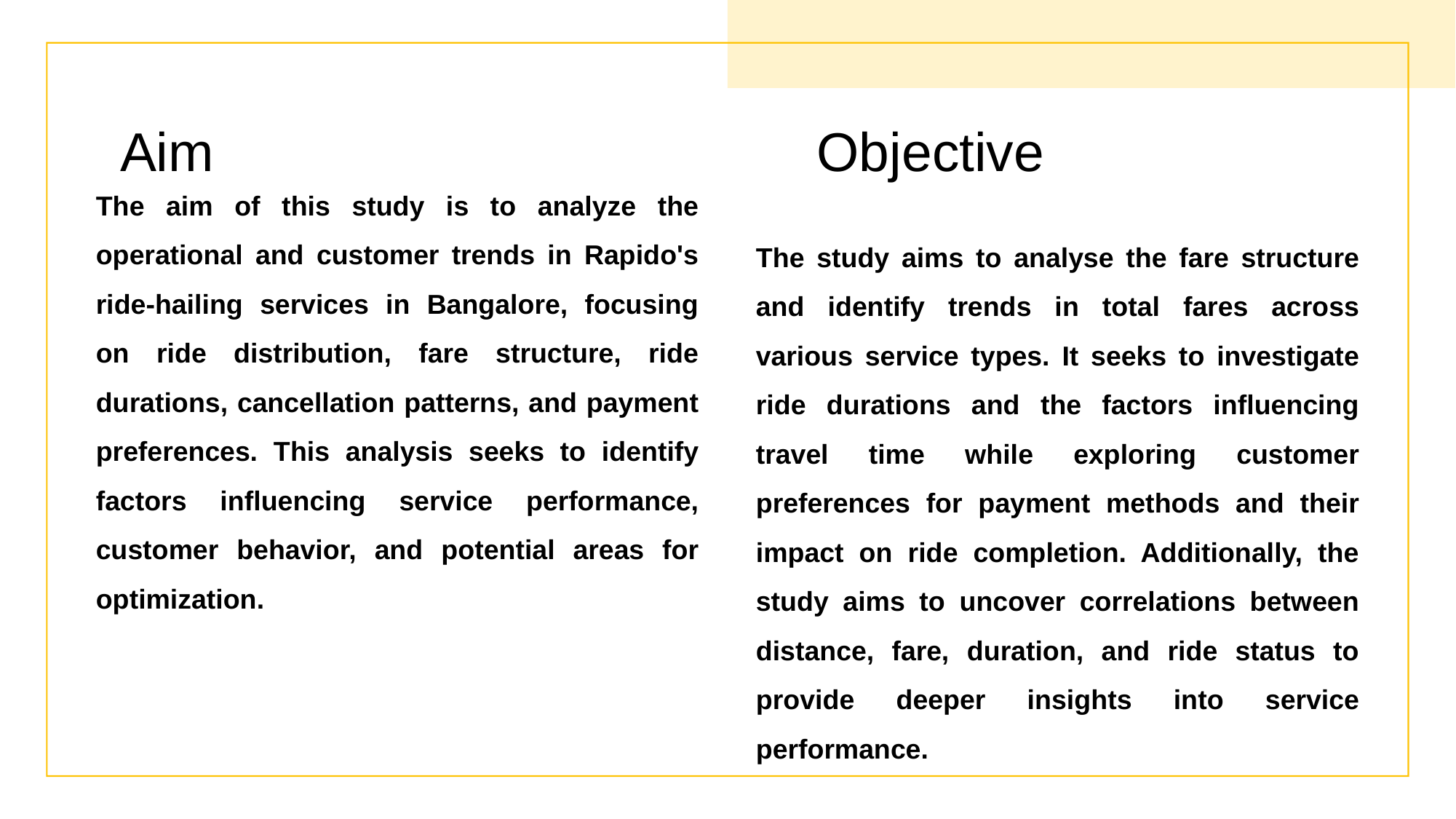

# Aim                                        Objective
The aim of this study is to analyze the operational and customer trends in Rapido's ride-hailing services in Bangalore, focusing on ride distribution, fare structure, ride durations, cancellation patterns, and payment preferences. This analysis seeks to identify factors influencing service performance, customer behavior, and potential areas for optimization.
The study aims to analyse the fare structure and identify trends in total fares across various service types. It seeks to investigate ride durations and the factors influencing travel time while exploring customer preferences for payment methods and their impact on ride completion. Additionally, the study aims to uncover correlations between distance, fare, duration, and ride status to provide deeper insights into service performance.